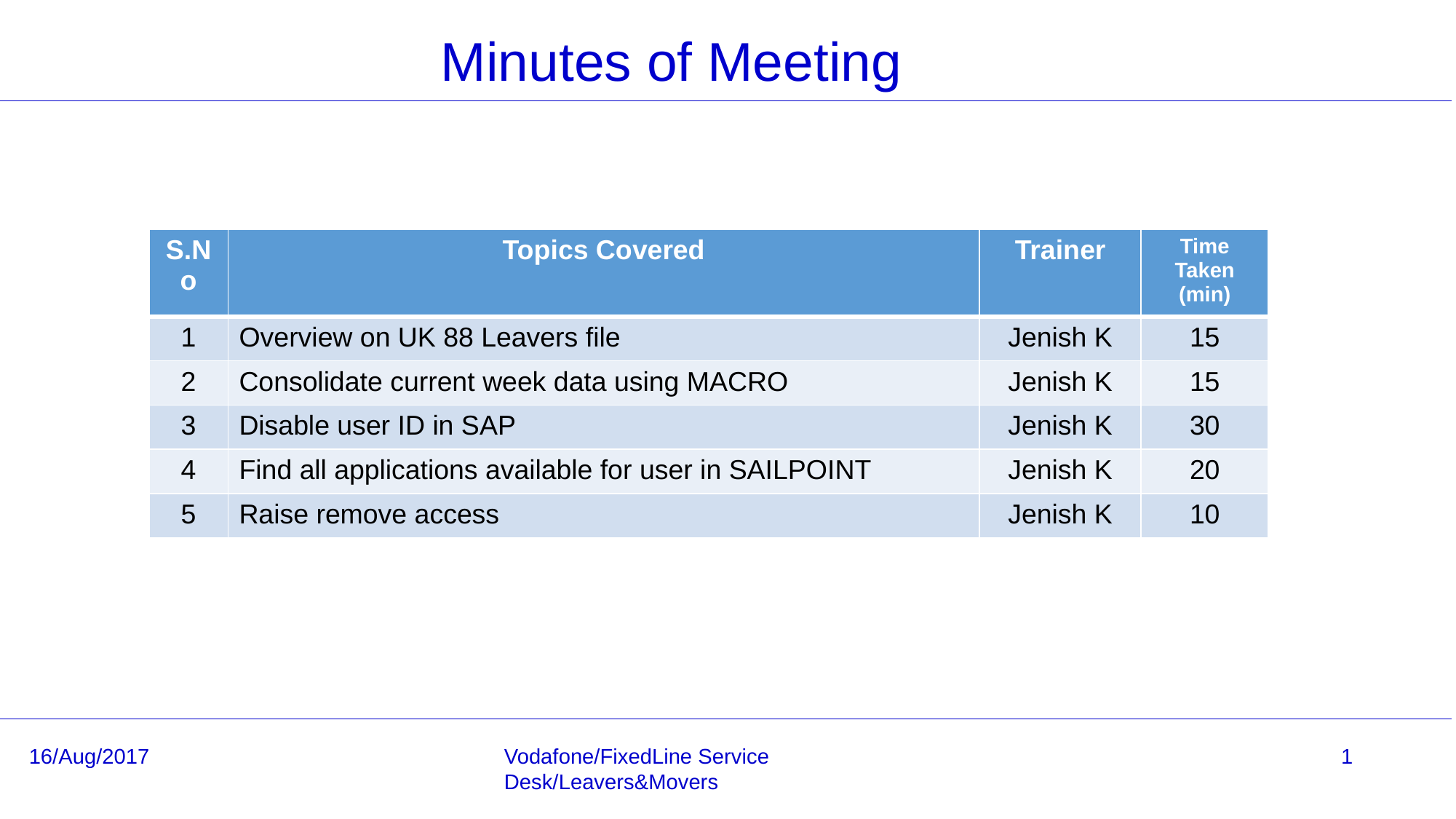

Minutes of Meeting
| S.No | Topics Covered | Trainer | Time Taken (min) |
| --- | --- | --- | --- |
| 1 | Overview on UK 88 Leavers file | Jenish K | 15 |
| 2 | Consolidate current week data using MACRO | Jenish K | 15 |
| 3 | Disable user ID in SAP | Jenish K | 30 |
| 4 | Find all applications available for user in SAILPOINT | Jenish K | 20 |
| 5 | Raise remove access | Jenish K | 10 |
Vodafone/FixedLine Service Desk/Leavers&Movers

1
16/Aug/2017